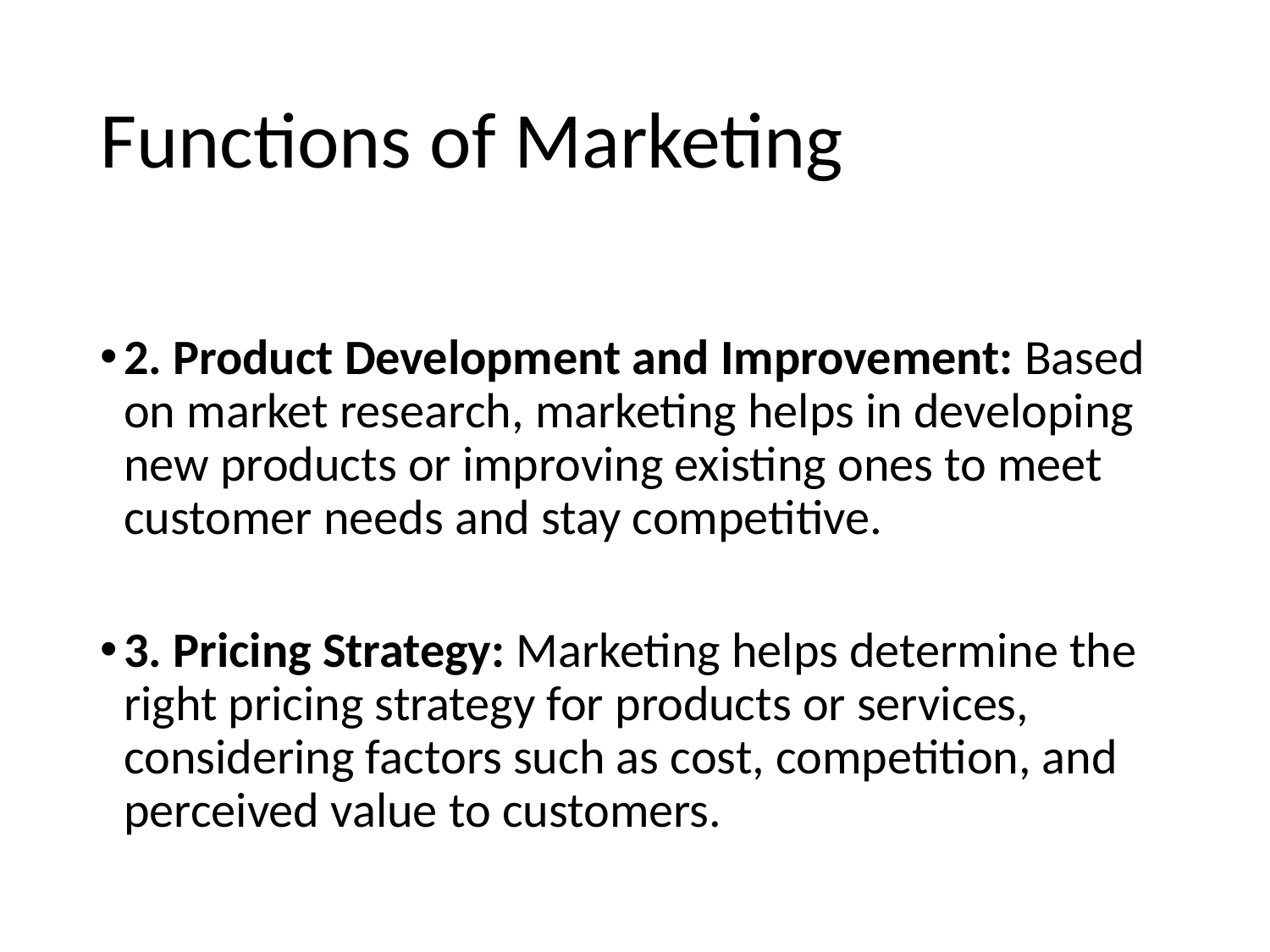

# Functions of Marketing

2. Product Development and Improvement: Based on market research, marketing helps in developing new products or improving existing ones to meet customer needs and stay competitive.

3. Pricing Strategy: Marketing helps determine the right pricing strategy for products or services, considering factors such as cost, competition, and perceived value to customers.